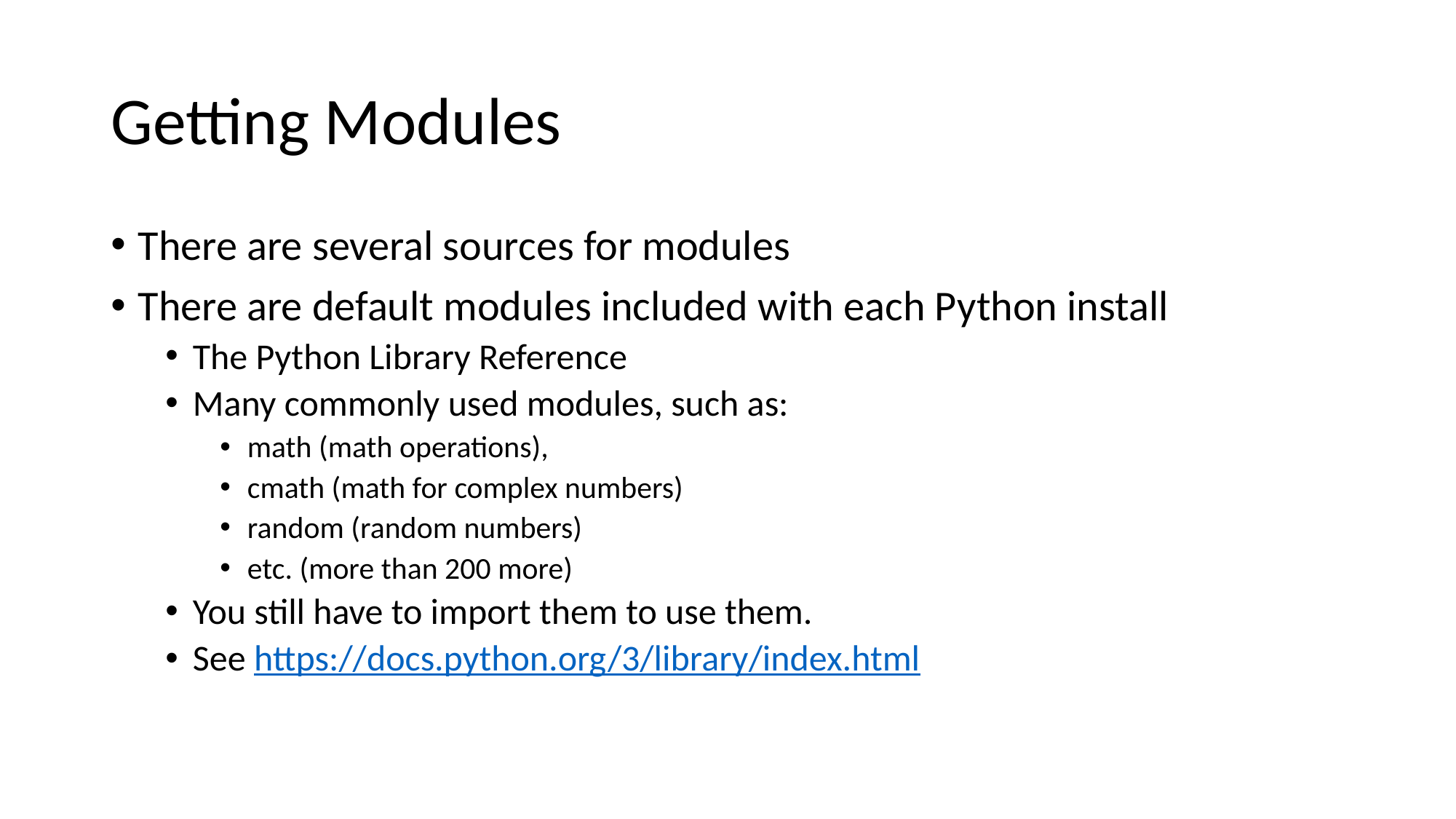

# Getting Modules
There are several sources for modules
There are default modules included with each Python install
The Python Library Reference
Many commonly used modules, such as:
math (math operations),
cmath (math for complex numbers)
random (random numbers)
etc. (more than 200 more)
You still have to import them to use them.
See https://docs.python.org/3/library/index.html